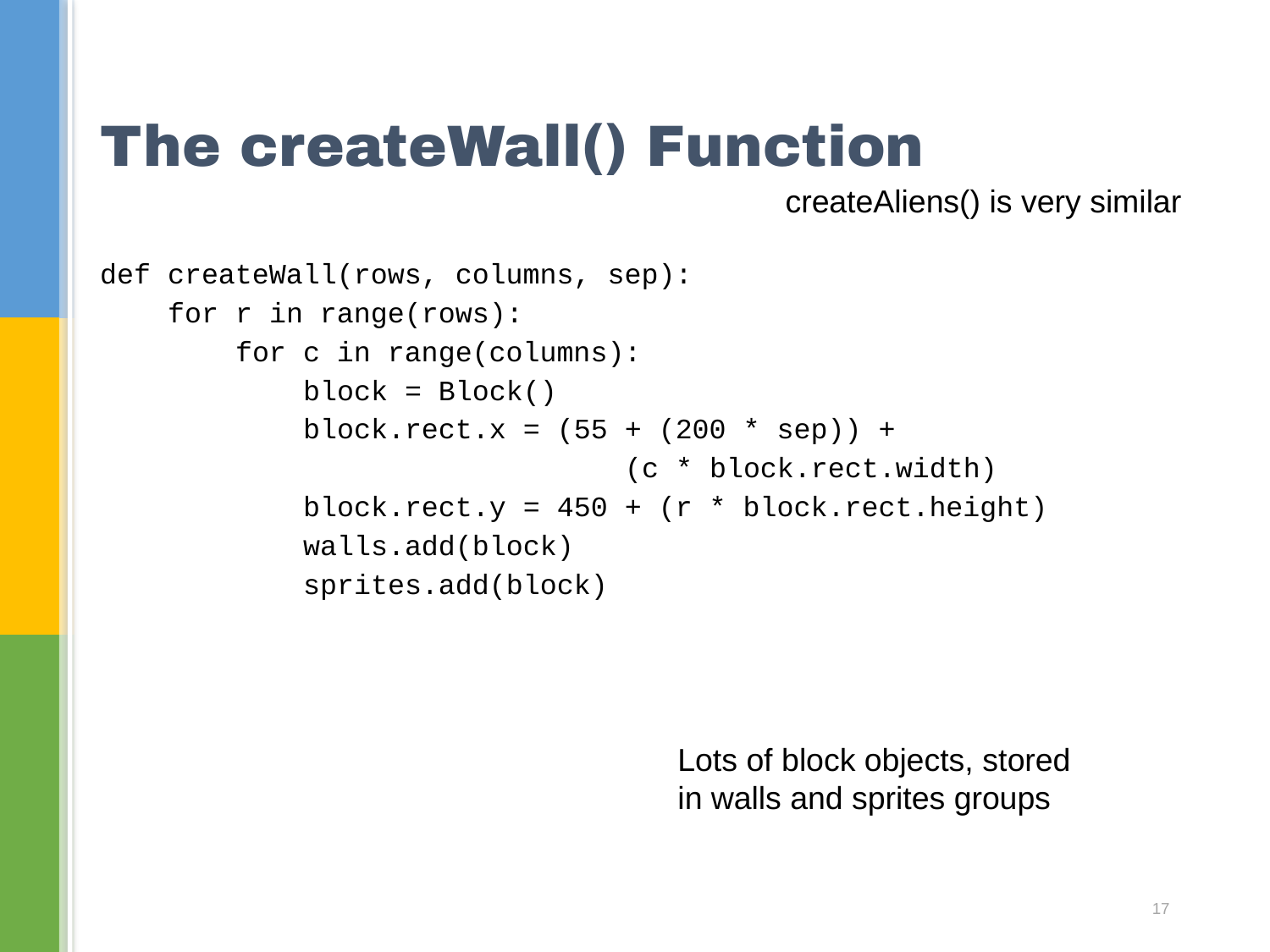

# The createWall() Function
createAliens() is very similar
def createWall(rows, columns, sep):
    for r in range(rows):
        for c in range(columns):
            block = Block()
            block.rect.x = (55 + (200 * sep)) +
                               (c * block.rect.width)
            block.rect.y = 450 + (r * block.rect.height)
            walls.add(block)
            sprites.add(block)
Lots of block objects, stored
in walls and sprites groups
17